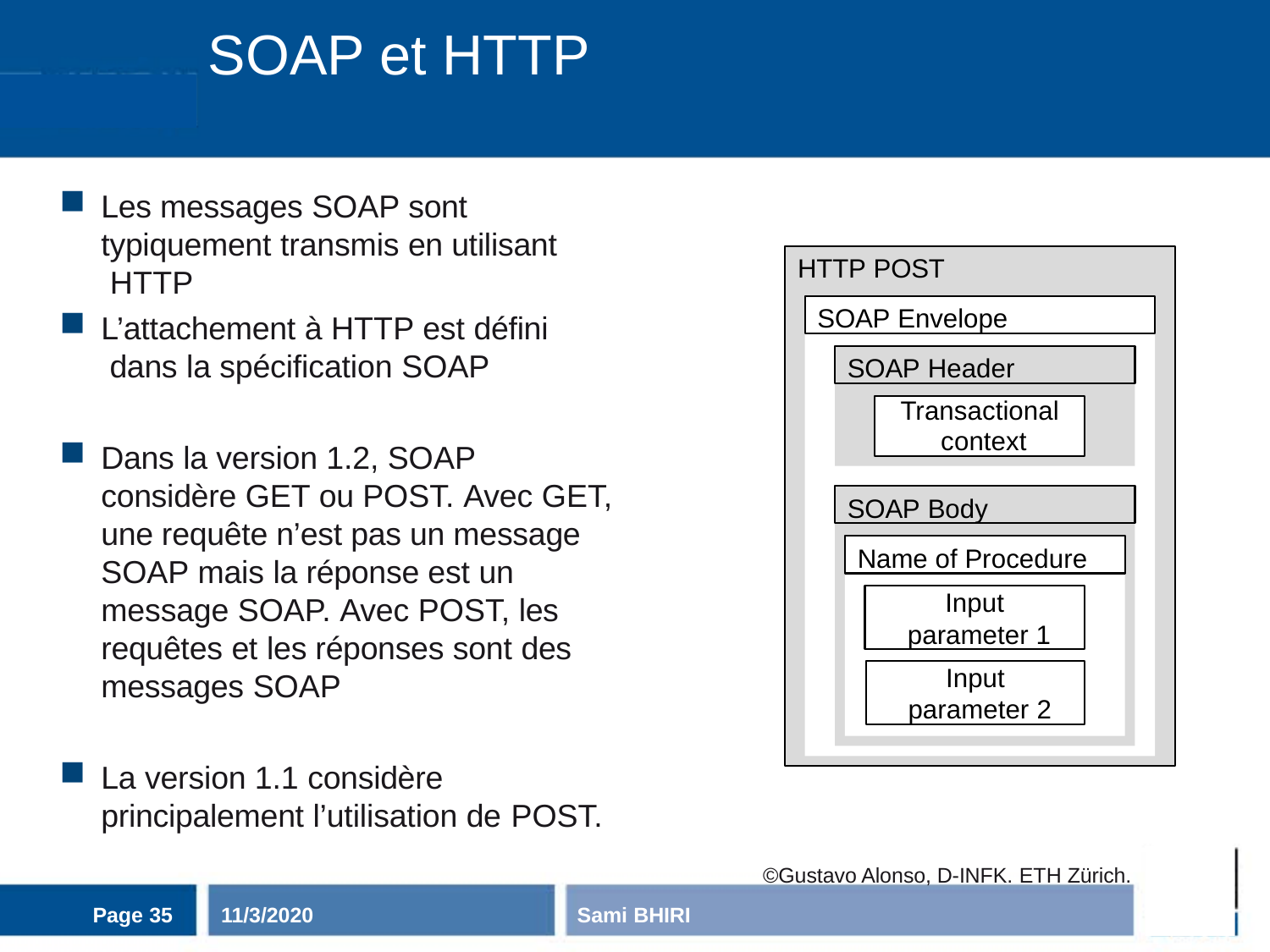

# SOAP et HTTP

Les messages SOAP sont  typiquement transmis en utilisant  HTTP
L’attachement à HTTP est défini  dans la spécification SOAP

HTTP POST

SOAP Envelope

SOAP Header

Transactional
context
Dans la version 1.2, SOAP  considère GET ou POST. Avec GET,  une requête n’est pas un message  SOAP mais la réponse est un  message SOAP. Avec POST, les  requêtes et les réponses sont des  messages SOAP

SOAP Body

Name of Procedure
Input  parameter 1
Input  parameter 2
La version 1.1 considère  principalement l’utilisation de POST.

©Gustavo Alonso, D-INFK. ETH Zürich.
Page 35
11/3/2020
Sami BHIRI